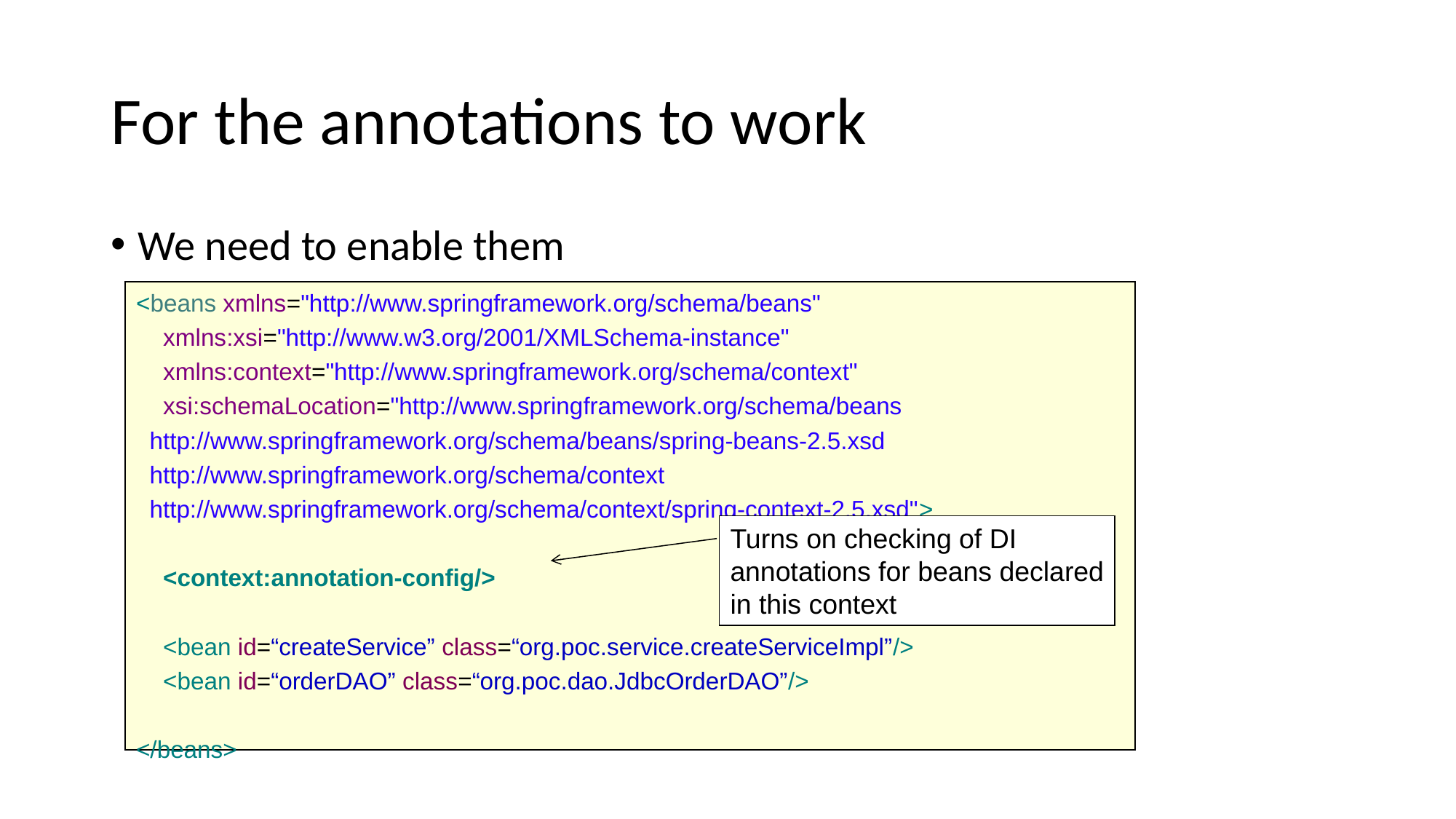

# For the annotations to work
We need to enable them

<beans xmlns="http://www.springframework.org/schema/beans"
    xmlns:xsi="http://www.w3.org/2001/XMLSchema-instance"
    xmlns:context="http://www.springframework.org/schema/context"
    xsi:schemaLocation="http://www.springframework.org/schema/beans
  http://www.springframework.org/schema/beans/spring-beans-2.5.xsd
  http://www.springframework.org/schema/context
  http://www.springframework.org/schema/context/spring-context-2.5.xsd">

    <context:annotation-config/>

    <bean id=“createService” class=“org.poc.service.createServiceImpl”/>
    <bean id=“orderDAO” class=“org.poc.dao.JdbcOrderDAO”/>

</beans>

Turns on checking of DI
annotations for beans declared
in this context